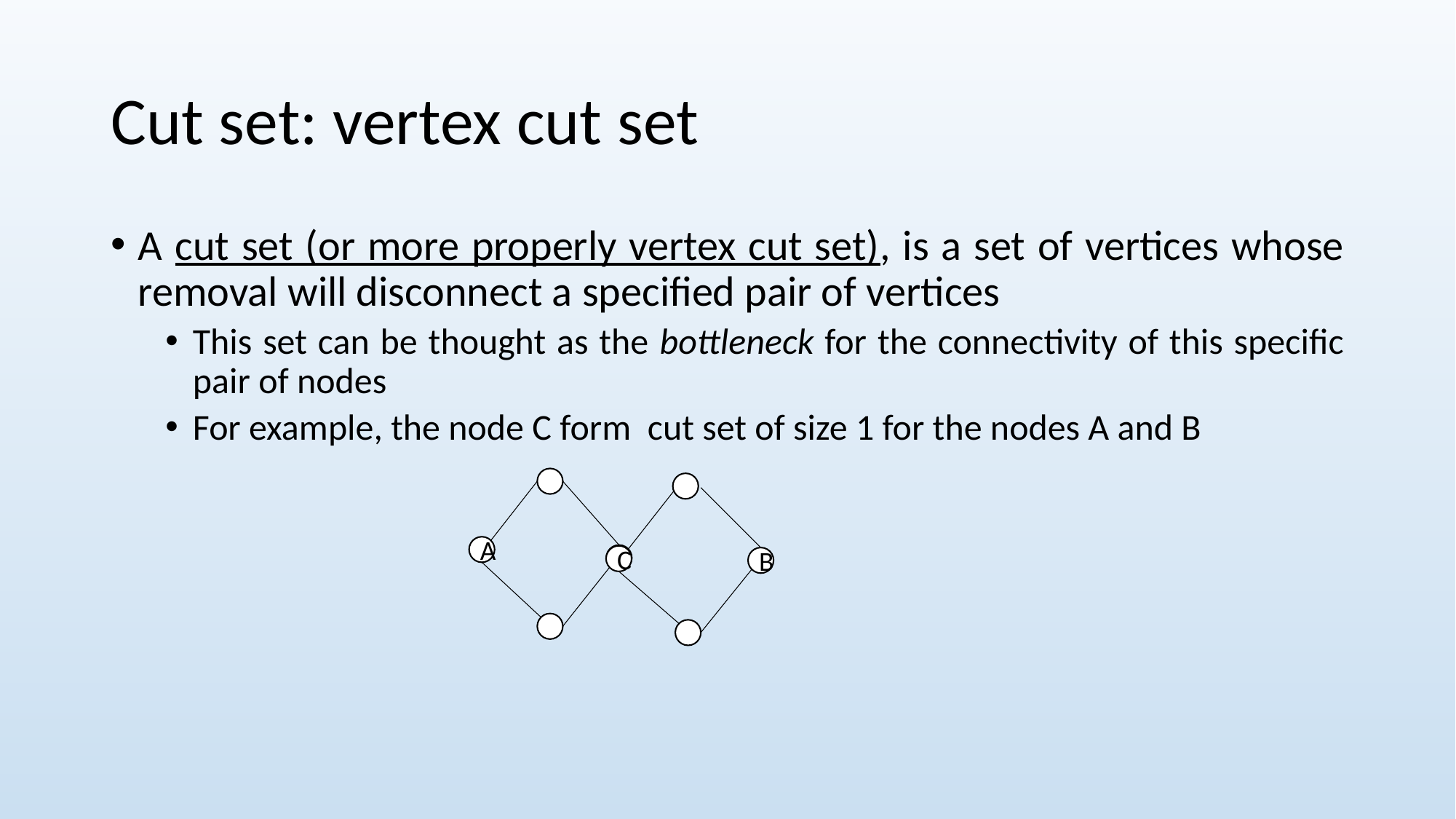

# Cut set: vertex cut set
A cut set (or more properly vertex cut set), is a set of vertices whose removal will disconnect a specified pair of vertices
This set can be thought as the bottleneck for the connectivity of this specific pair of nodes
For example, the node C form  cut set of size 1 for the nodes A and B

A

C
B